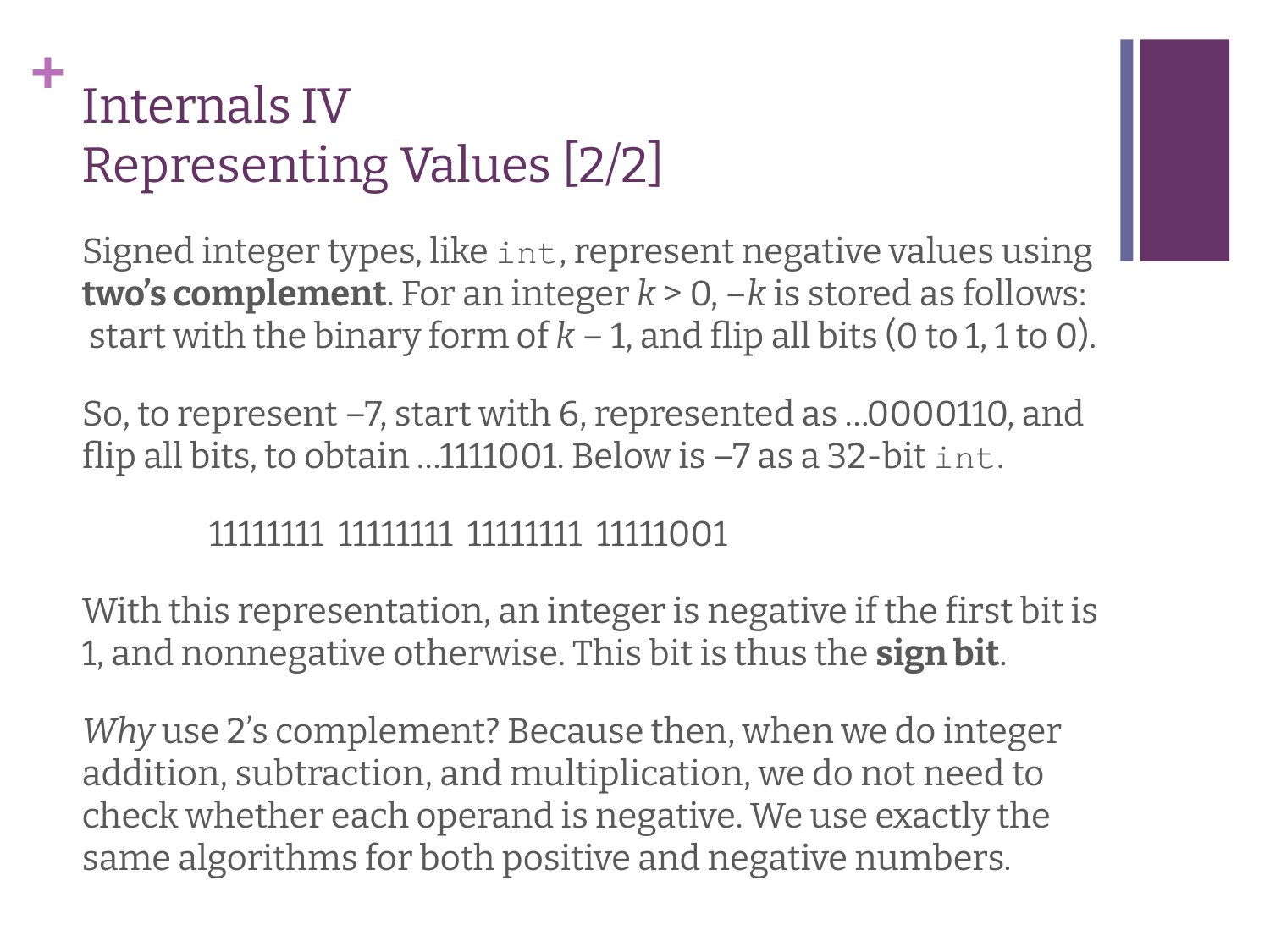

# Internals IV Representing Values [2/2]
Signed integer types, like int, represent negative values using two’s complement. For an integer k > 0, –k is stored as follows:  start with the binary form of k – 1, and flip all bits (0 to 1, 1 to 0).
So, to represent –7, start with 6, represented as …0000110, and  flip all bits, to obtain …1111001. Below is –7 as a 32-bit int.
	11111111  11111111  11111111  11111001
With this representation, an integer is negative if the first bit is 1, and nonnegative otherwise. This bit is thus the sign bit.
Why use 2’s complement? Because then, when we do integer addition, subtraction, and multiplication, we do not need to check whether each operand is negative. We use exactly the same algorithms for both positive and negative numbers.